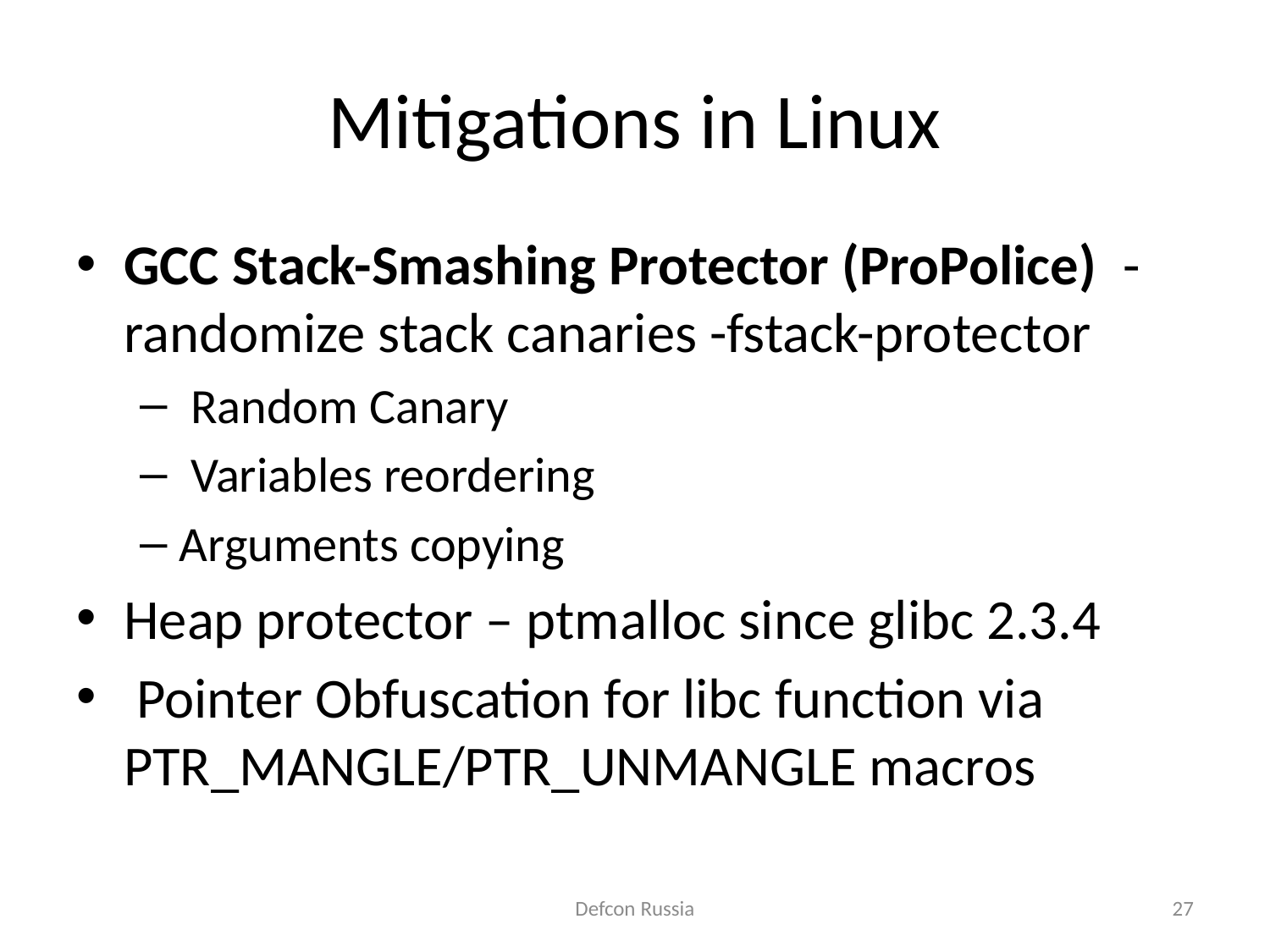

# Mitigations in Linux
GCC Stack-Smashing Protector (ProPolice)  - randomize stack canaries -fstack-protector
 Random Canary
 Variables reordering
Arguments copying
Heap protector – ptmalloc since glibc 2.3.4
 Pointer Obfuscation for libc function via  PTR_MANGLE/PTR_UNMANGLE macros

Defcon Russia
27